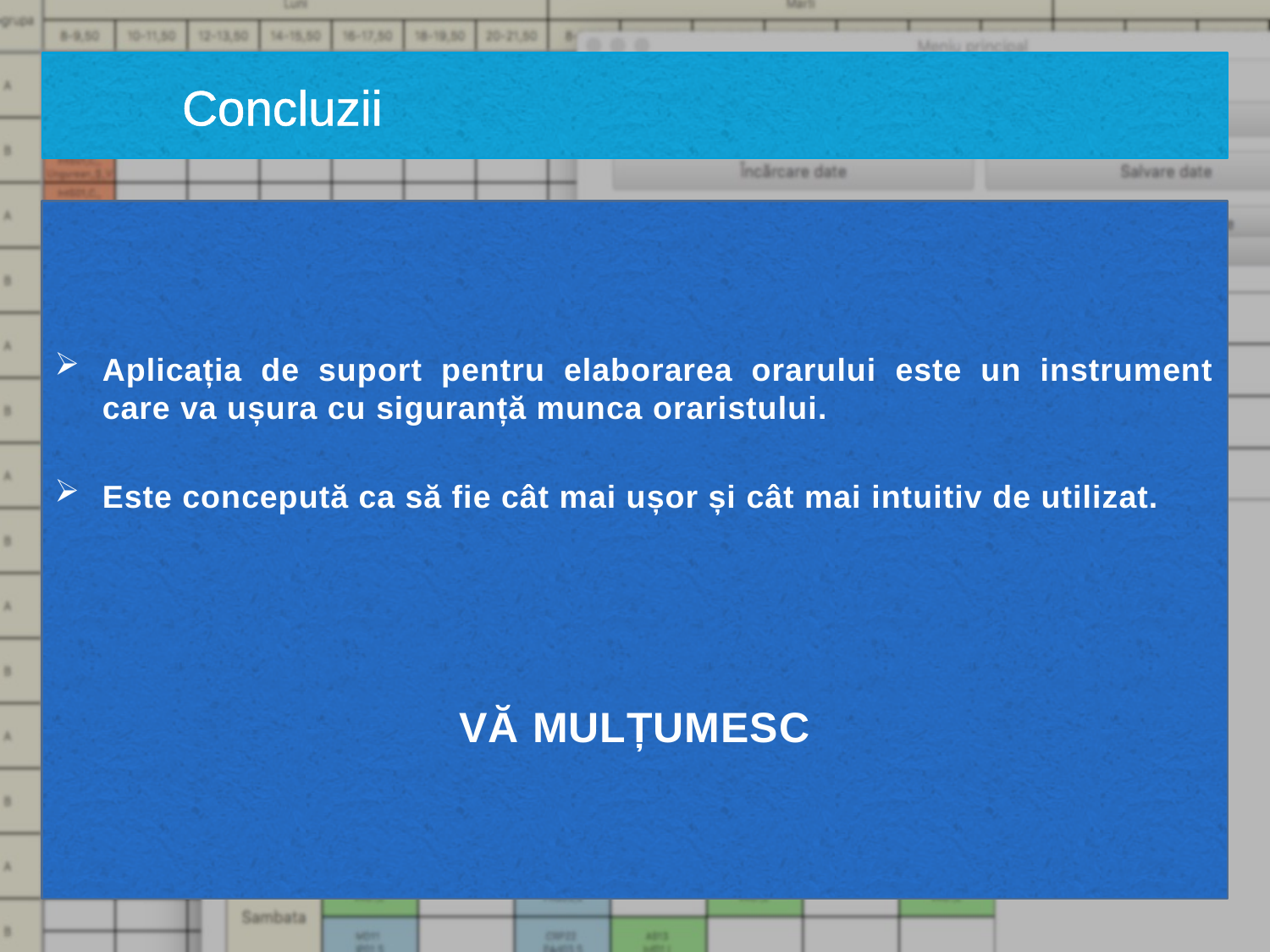

Concluzii
Aplicația de suport pentru elaborarea orarului este un instrument care va ușura cu siguranță munca oraristului.

Este concepută ca să fie cât mai ușor și cât mai intuitiv de utilizat.

VĂ MULȚUMESC